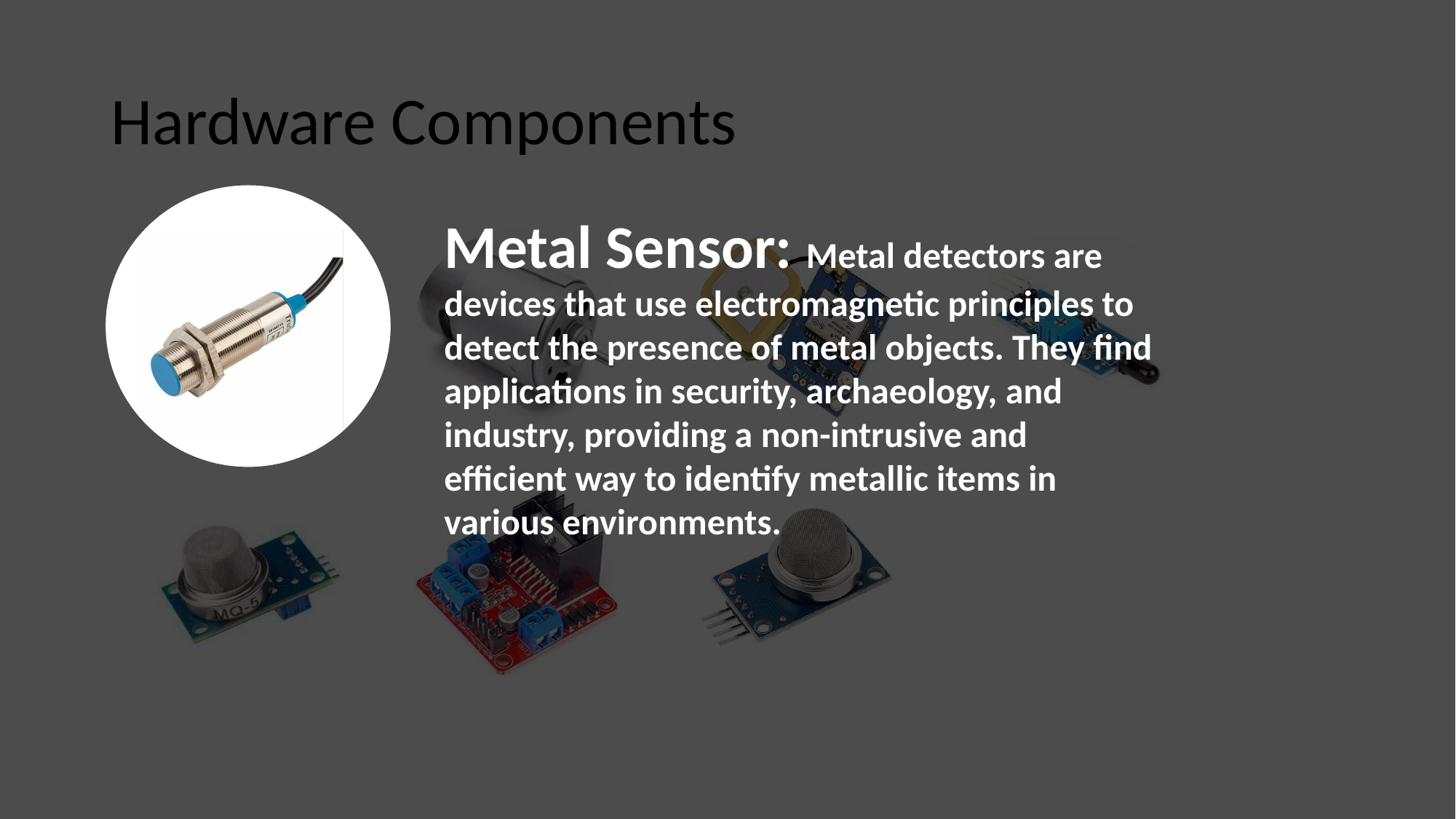

# Hardware Components
Metal Sensor: Metal detectors are devices that use electromagnetic principles to detect the presence of metal objects. They find applications in security, archaeology, and industry, providing a non-intrusive and efficient way to identify metallic items in various environments.